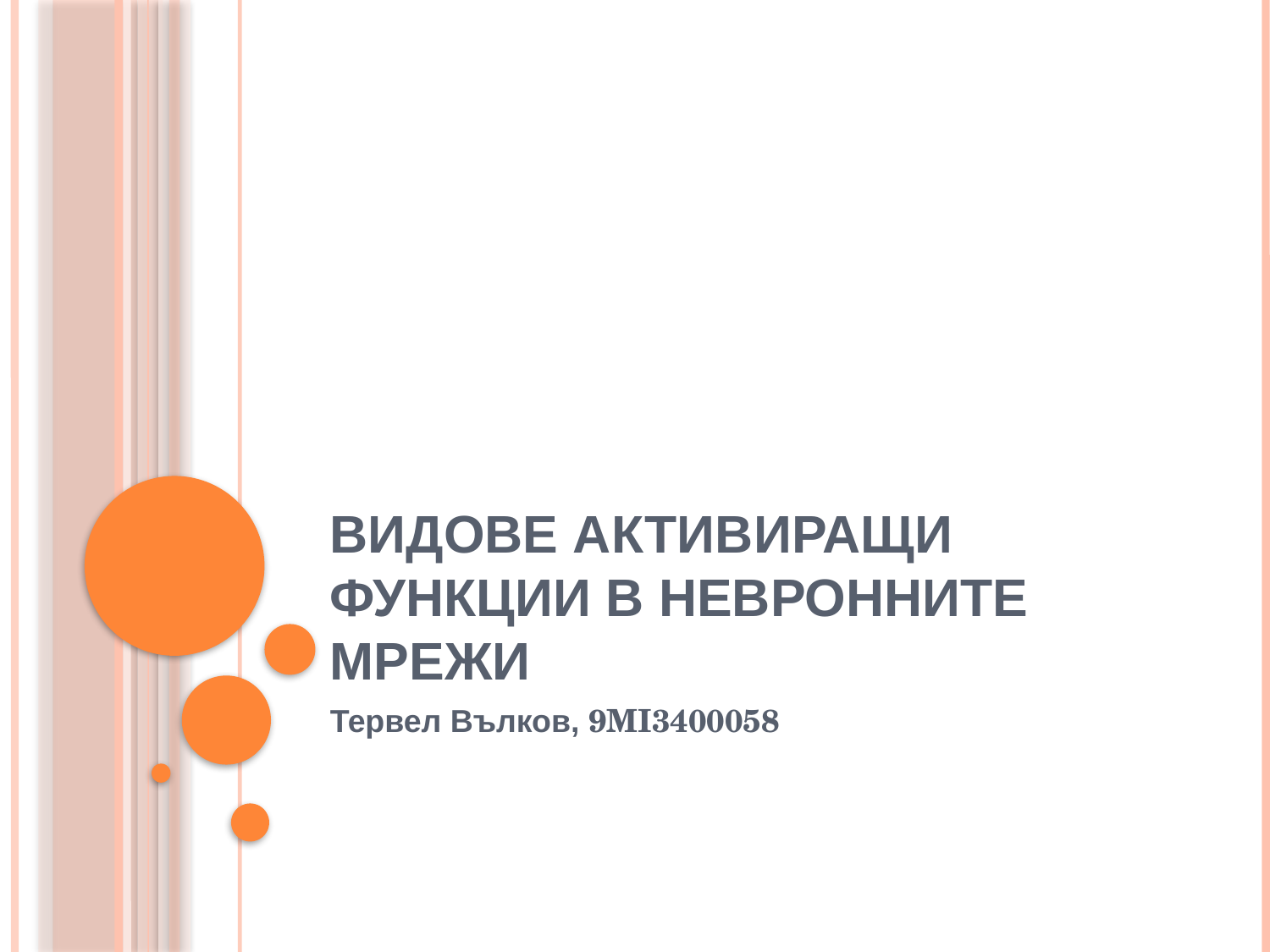

# Видове активиращи функции в невронните мрежи
Тервел Вълков, 9MI3400058